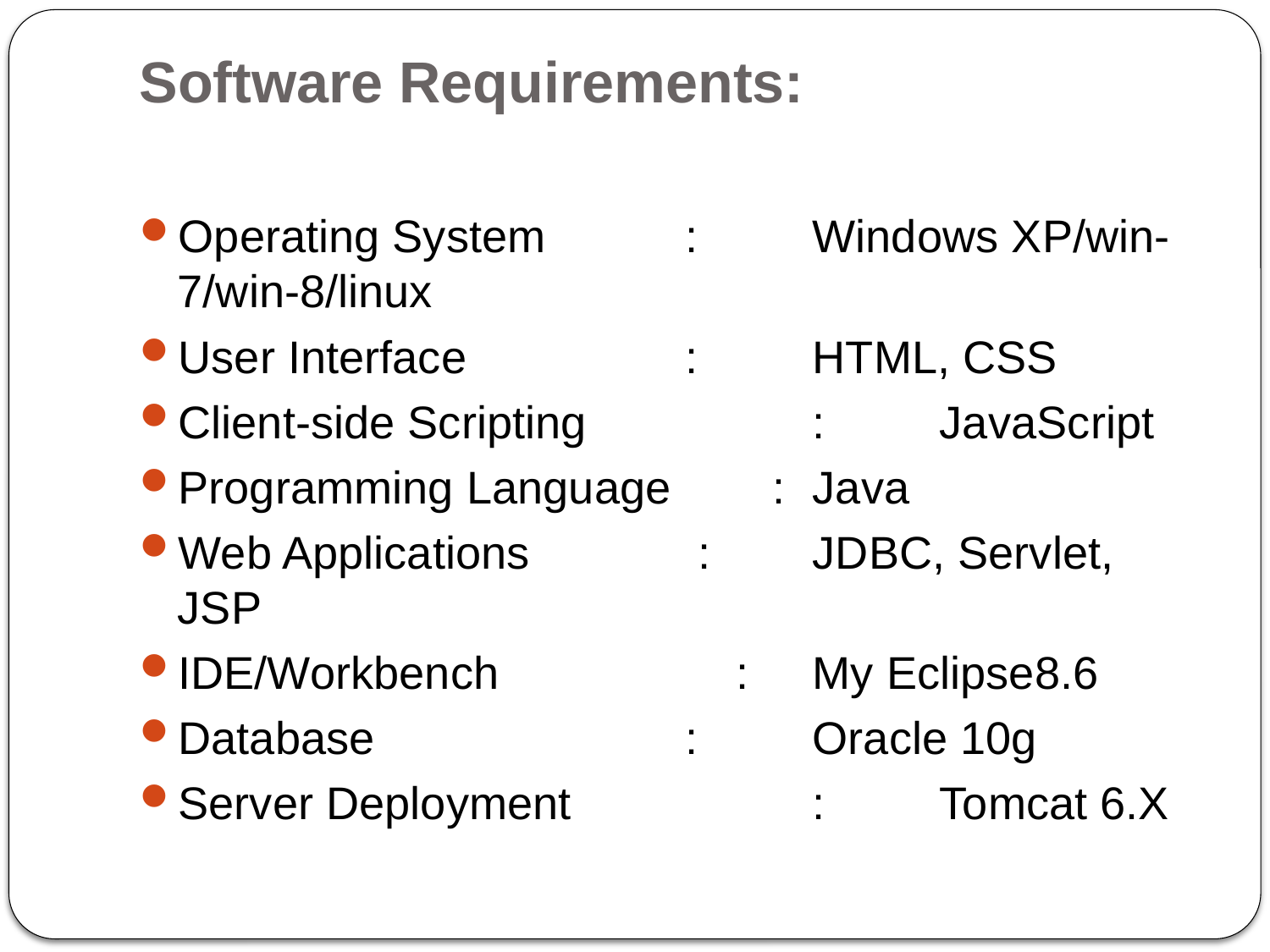

# Software Requirements:
Operating System		:	Windows XP/win-7/win-8/linux
User Interface		:	HTML, CSS
Client-side Scripting		:	JavaScript
Programming Language        :	Java
Web Applications		 :	JDBC, Servlet, JSP
IDE/Workbench	              :	My Eclipse8.6
Database			:	Oracle 10g
Server Deployment		:	Tomcat 6.X